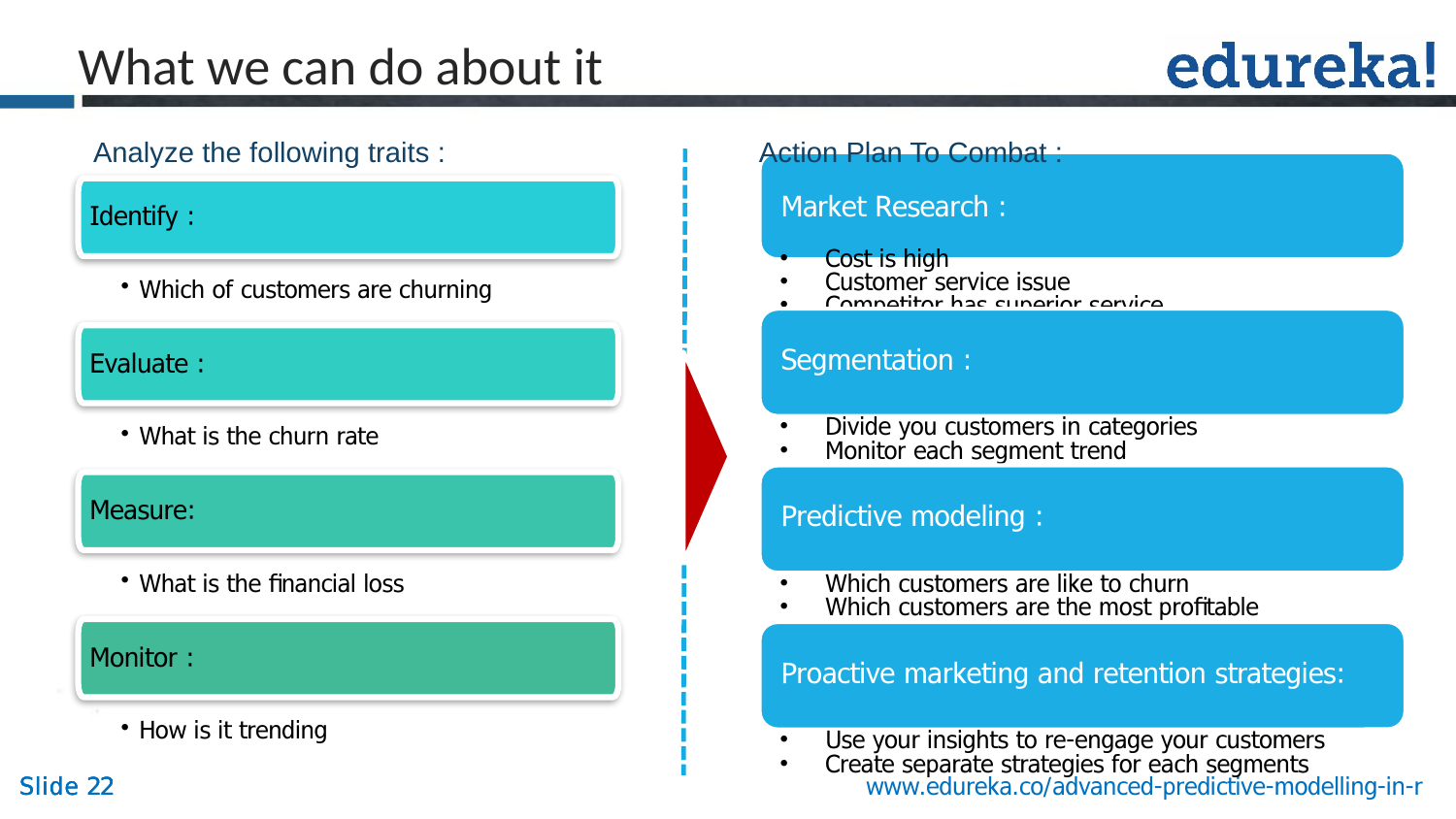

What we can do about it
Action Plan To Combat :
Analyze the following traits :
Market Research :
Cost is high
Customer service issue
Competitor has superior service
Segmentation :
Divide you customers in categories
Monitor each segment trend
Predictive modeling :
Which customers are like to churn
Which customers are the most profitable
Proactive marketing and retention strategies:
Use your insights to re-engage your customers
Create separate strategies for each segments
Identify :
Which of customers are churning
Evaluate :
What is the churn rate
Measure:
What is the financial loss
Monitor :
How is it trending